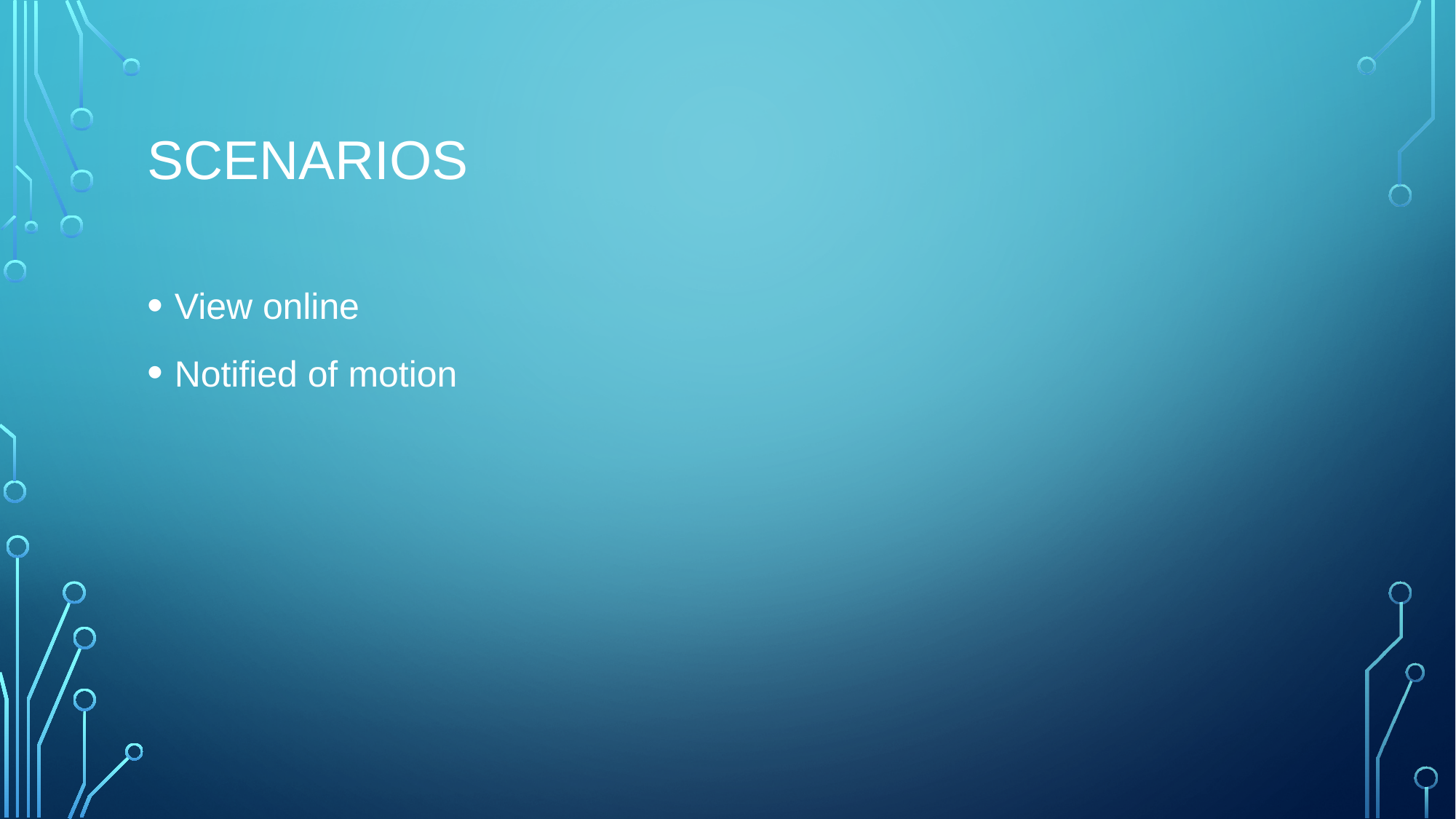

# Scenarios
View online
Notified of motion